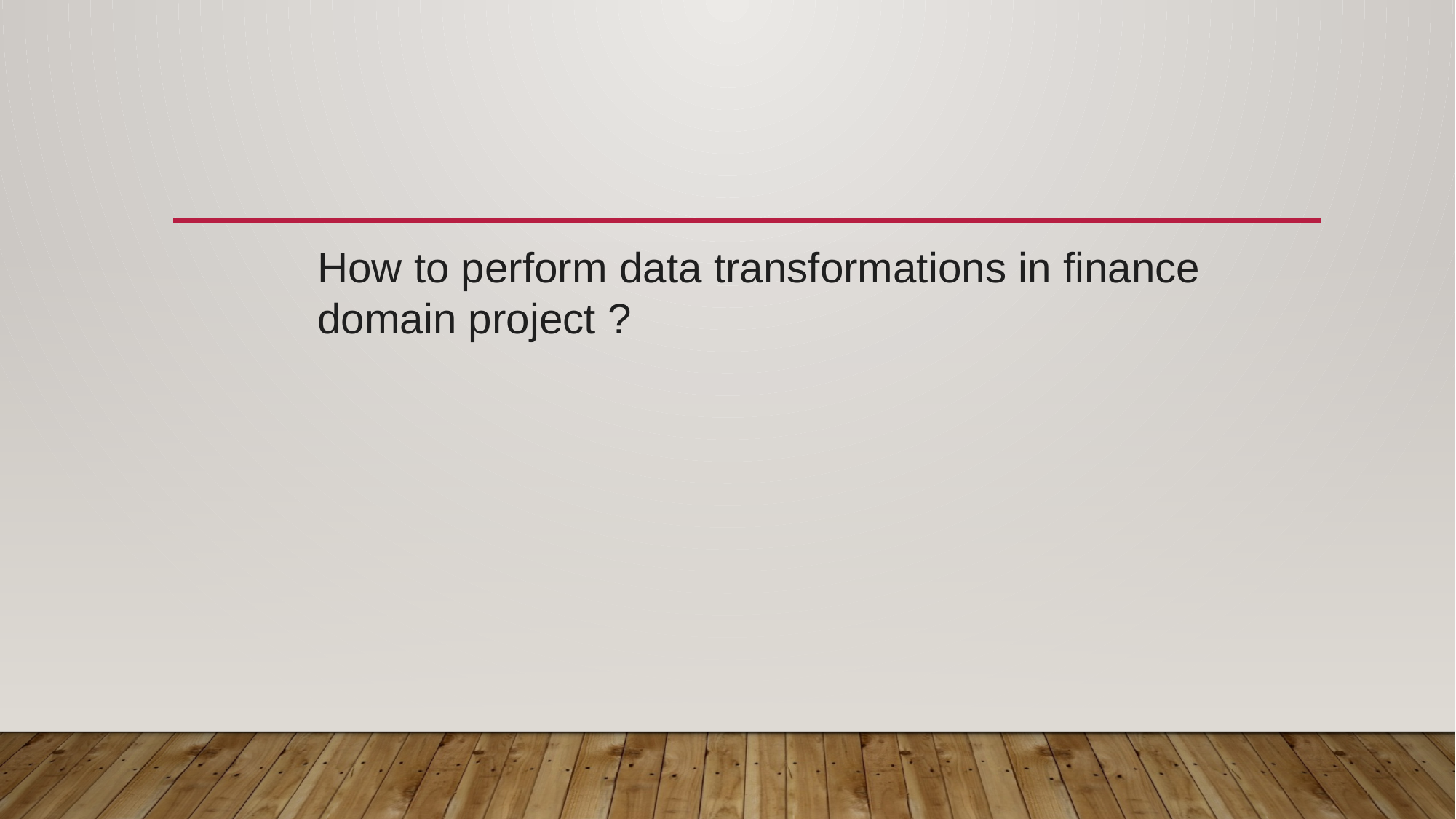

How to perform data transformations in finance domain project ?